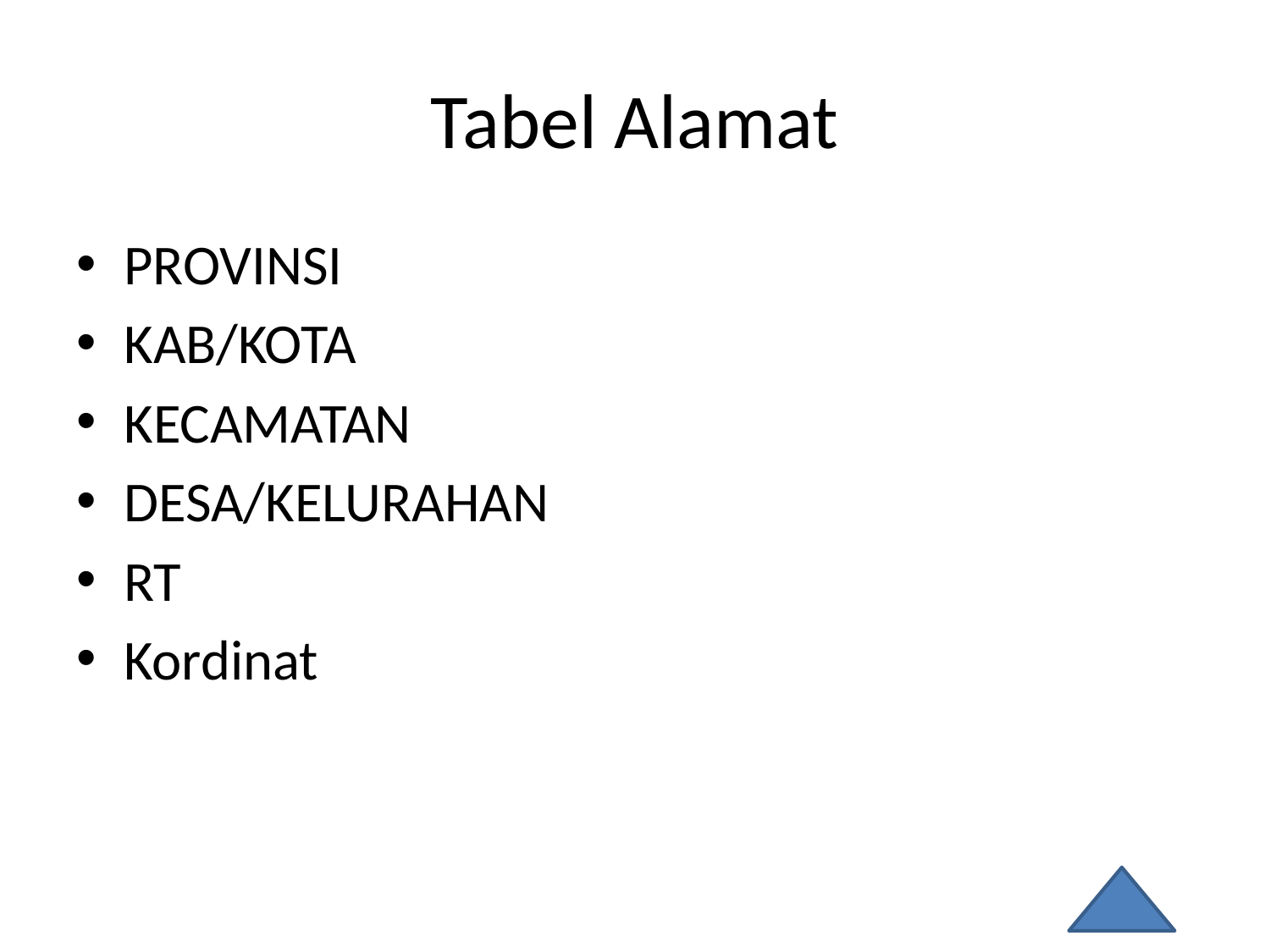

# Tabel Alamat
PROVINSI
KAB/KOTA
KECAMATAN
DESA/KELURAHAN
RT
Kordinat